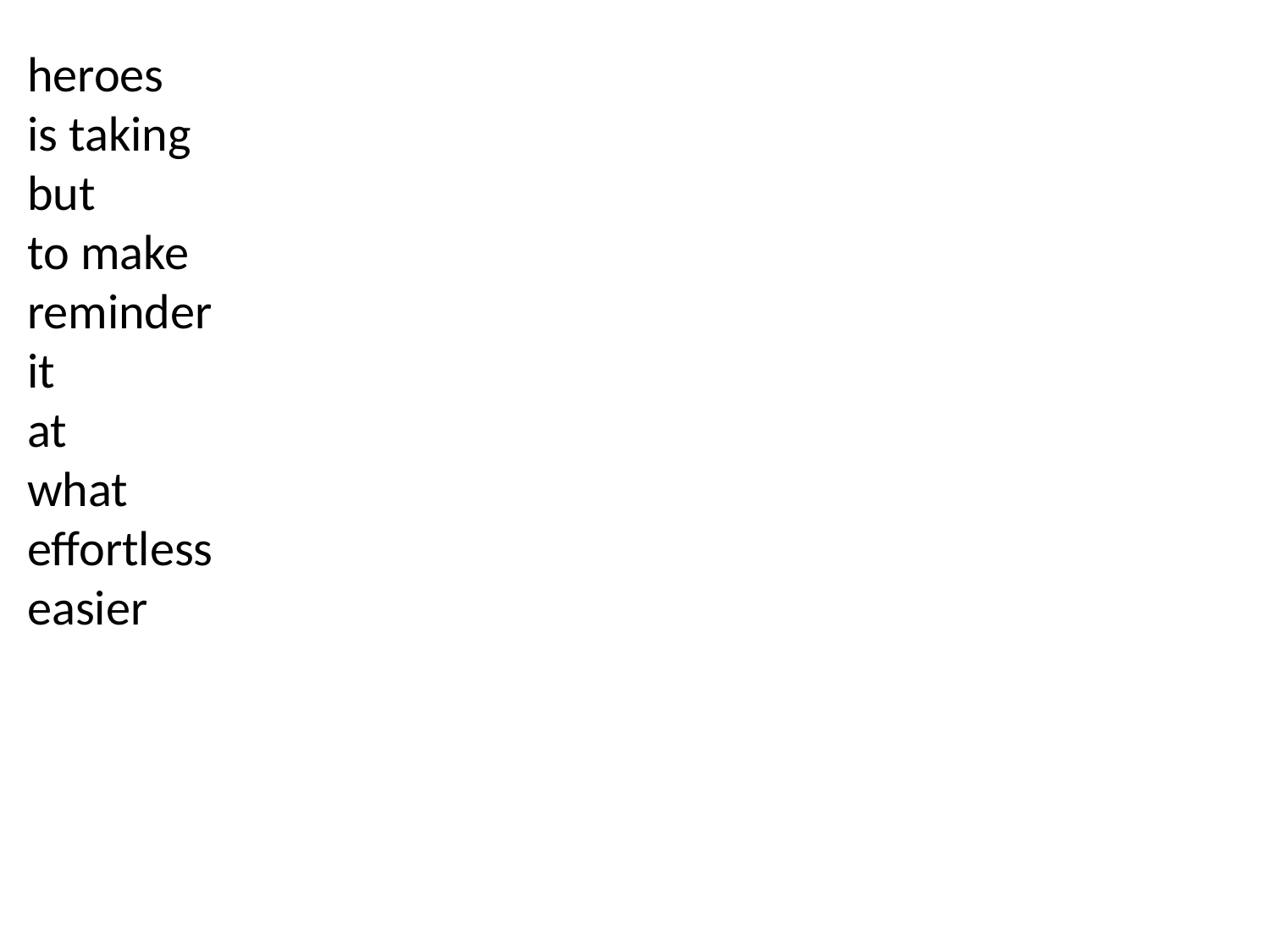

heroes
is taking
but
to make
reminder
it
at
what
effortless
easier